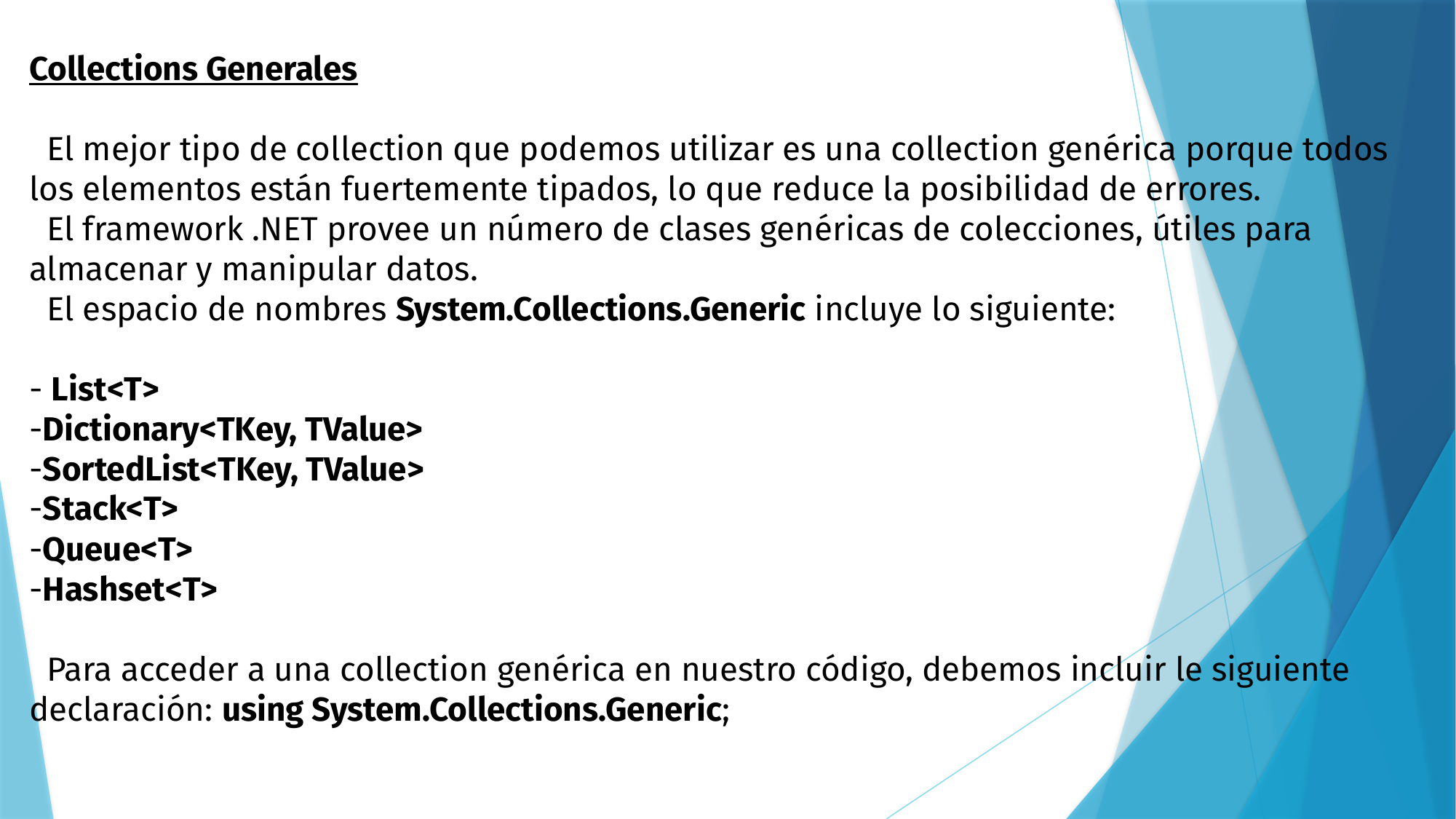

Collections Generales

  El mejor tipo de collection que podemos utilizar es una collection genérica porque todos los elementos están fuertemente tipados, lo que reduce la posibilidad de errores.
  El framework .NET provee un número de clases genéricas de colecciones, útiles para almacenar y manipular datos.
  El espacio de nombres System.Collections.Generic incluye lo siguiente:

- List<T>
-Dictionary<TKey, TValue>
-SortedList<TKey, TValue>
-Stack<T>
-Queue<T>
-Hashset<T>

  Para acceder a una collection genérica en nuestro código, debemos incluir le siguiente declaración: using System.Collections.Generic;